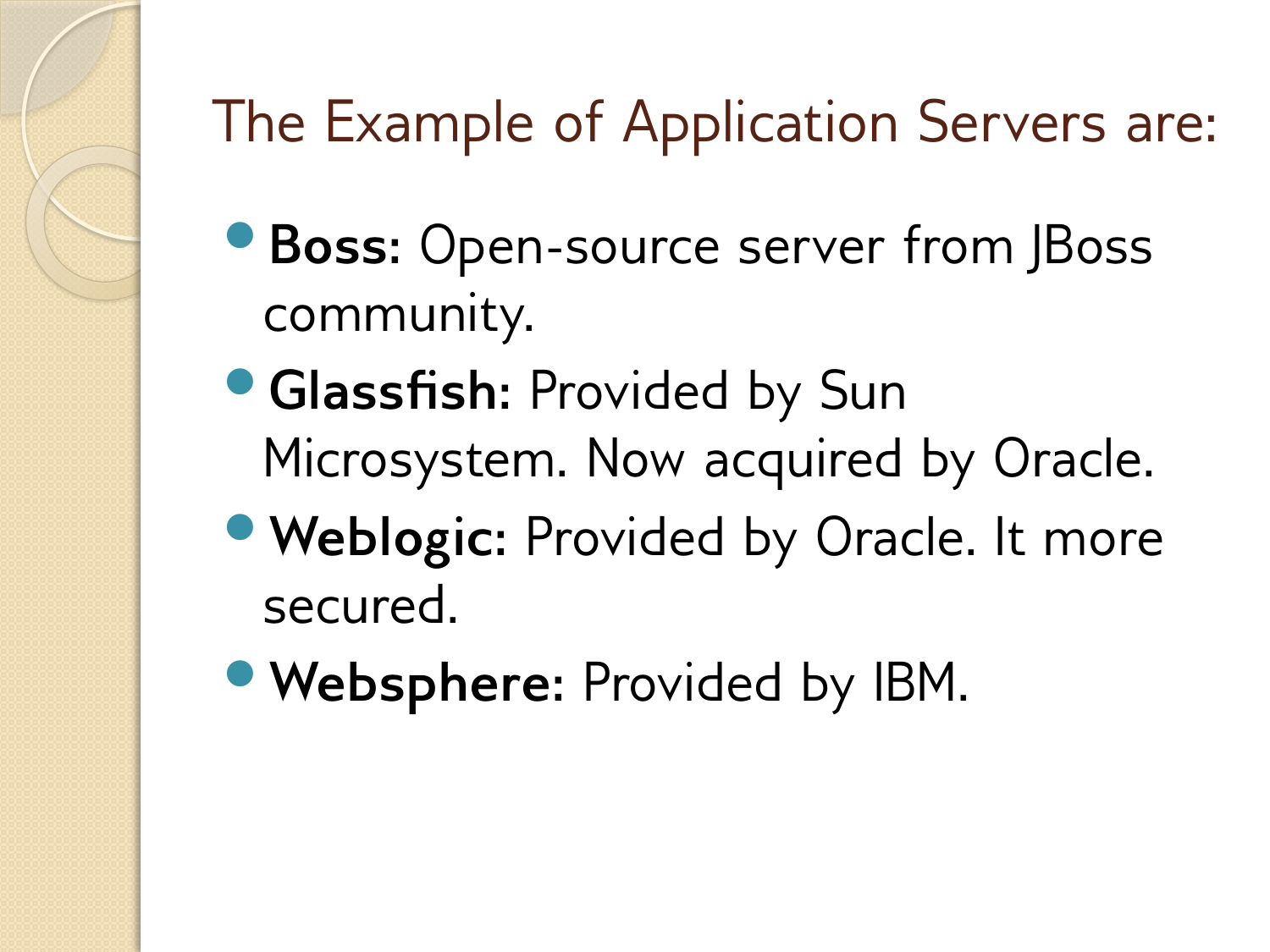

# The Example of Application Servers are:
Boss: Open-source server from JBoss community.
Glassfish: Provided by Sun Microsystem. Now acquired by Oracle.
Weblogic: Provided by Oracle. It more secured.
Websphere: Provided by IBM.